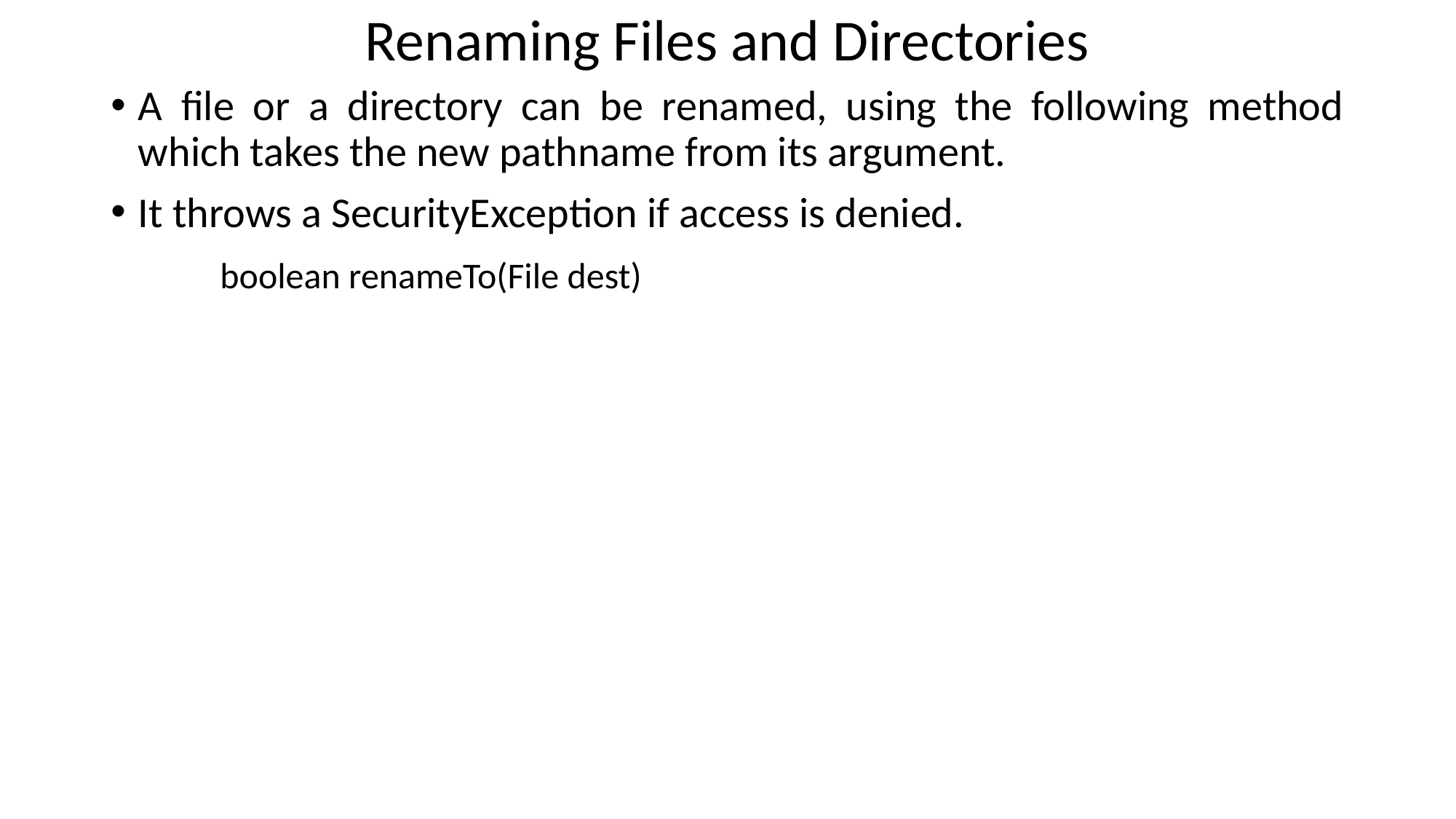

# Renaming Files and Directories
A file or a directory can be renamed, using the following method which takes the new pathname from its argument.
It throws a SecurityException if access is denied.
	boolean renameTo(File dest)